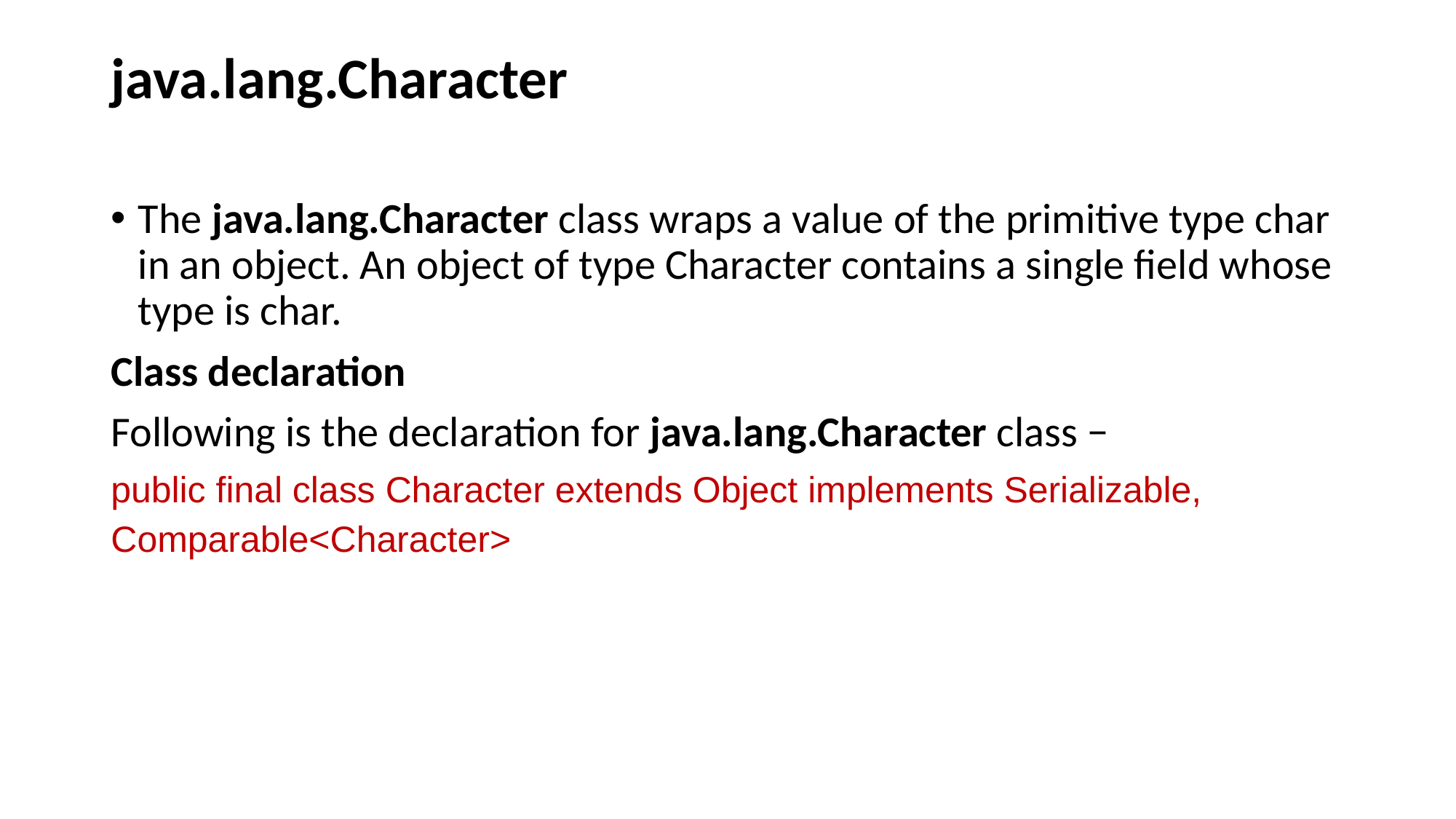

# java.lang.Character
The java.lang.Character class wraps a value of the primitive type char in an object. An object of type Character contains a single field whose type is char.
Class declaration
Following is the declaration for java.lang.Character class −
public final class Character extends Object implements Serializable, Comparable<Character>